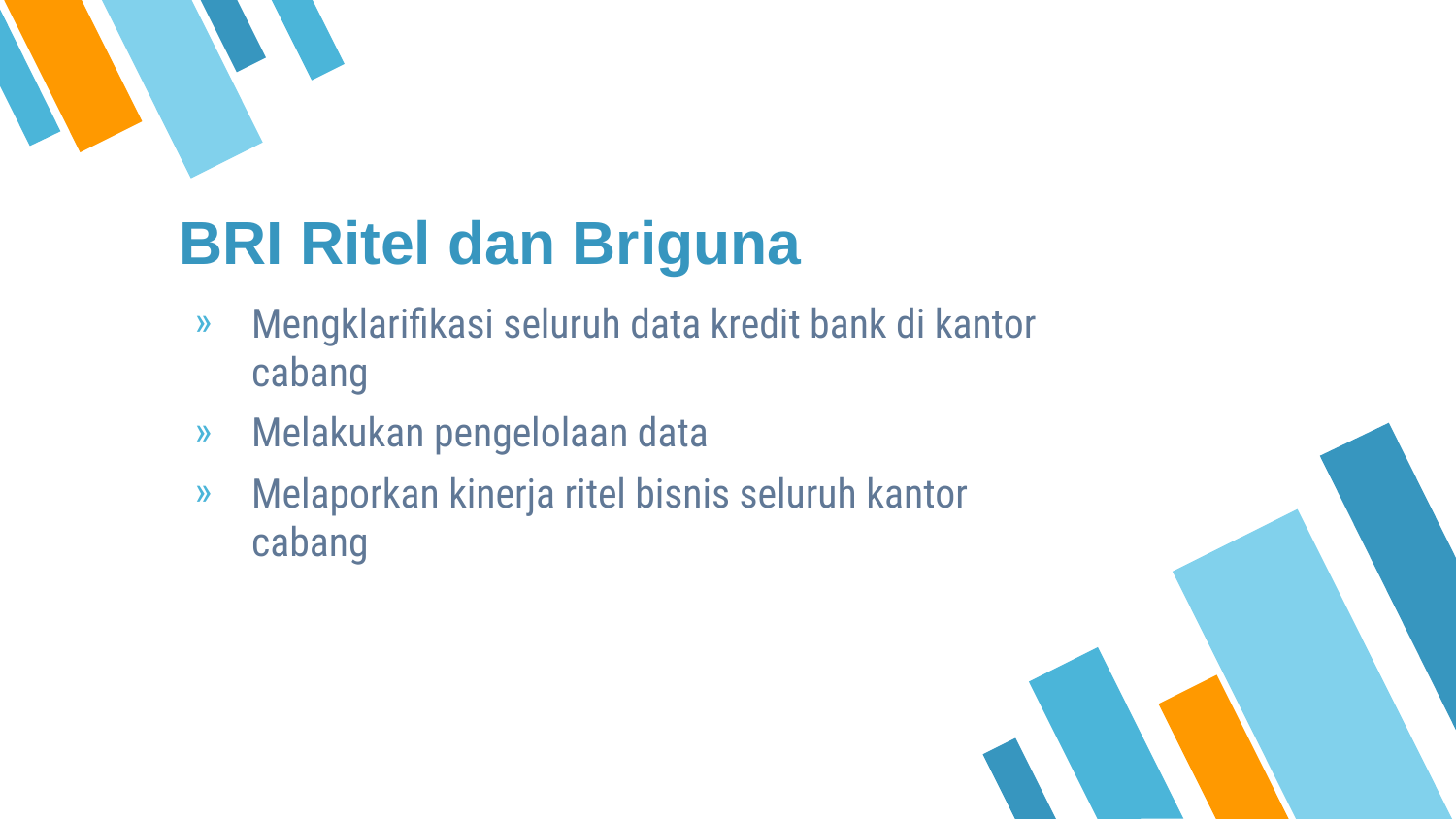

# BRI Ritel dan Briguna
Mengklarifikasi seluruh data kredit bank di kantor cabang
Melakukan pengelolaan data
Melaporkan kinerja ritel bisnis seluruh kantor cabang